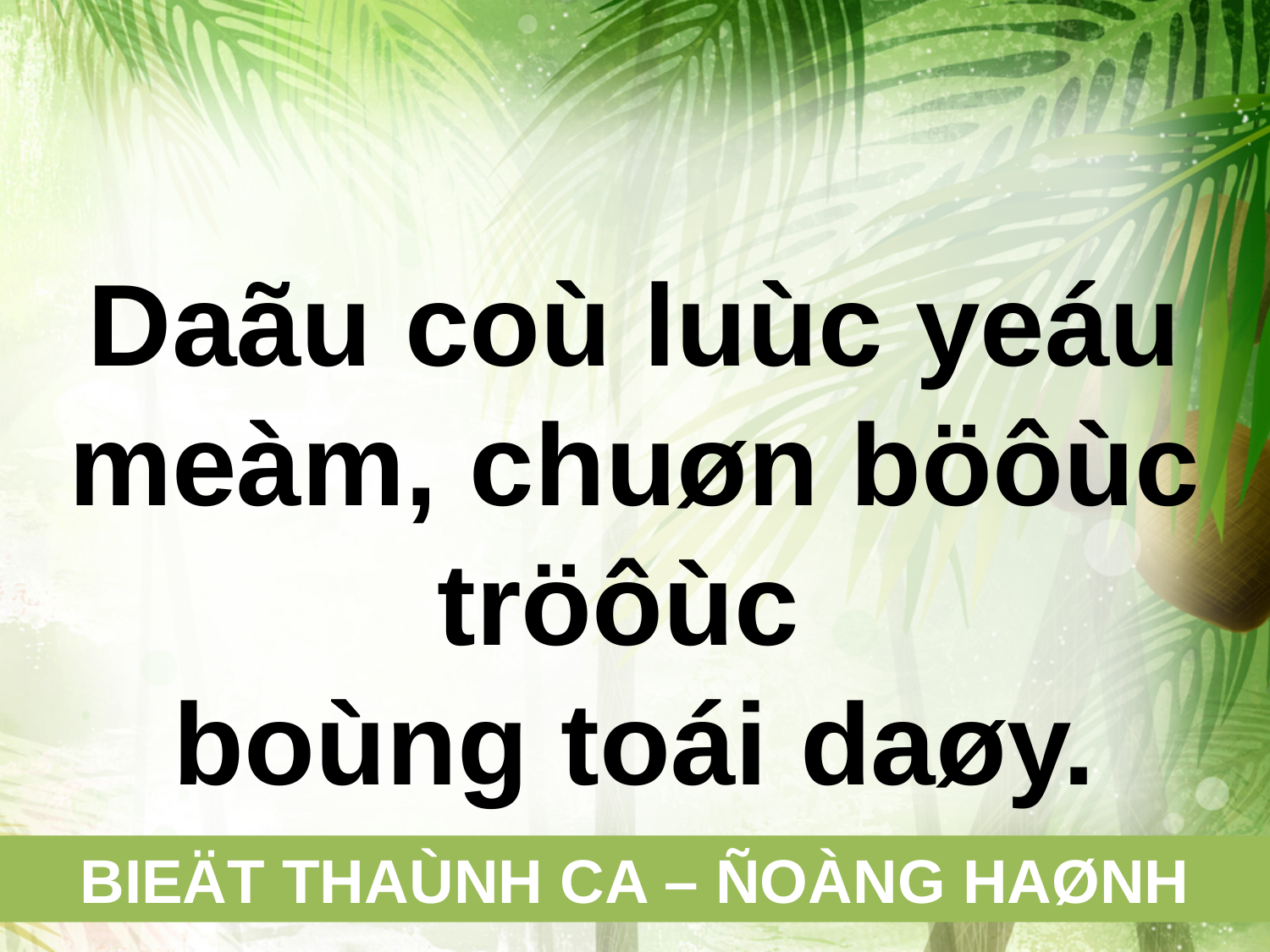

Daãu coù luùc yeáu meàm, chuøn böôùc tröôùc
boùng toái daøy.
BIEÄT THAÙNH CA – ÑOÀNG HAØNH